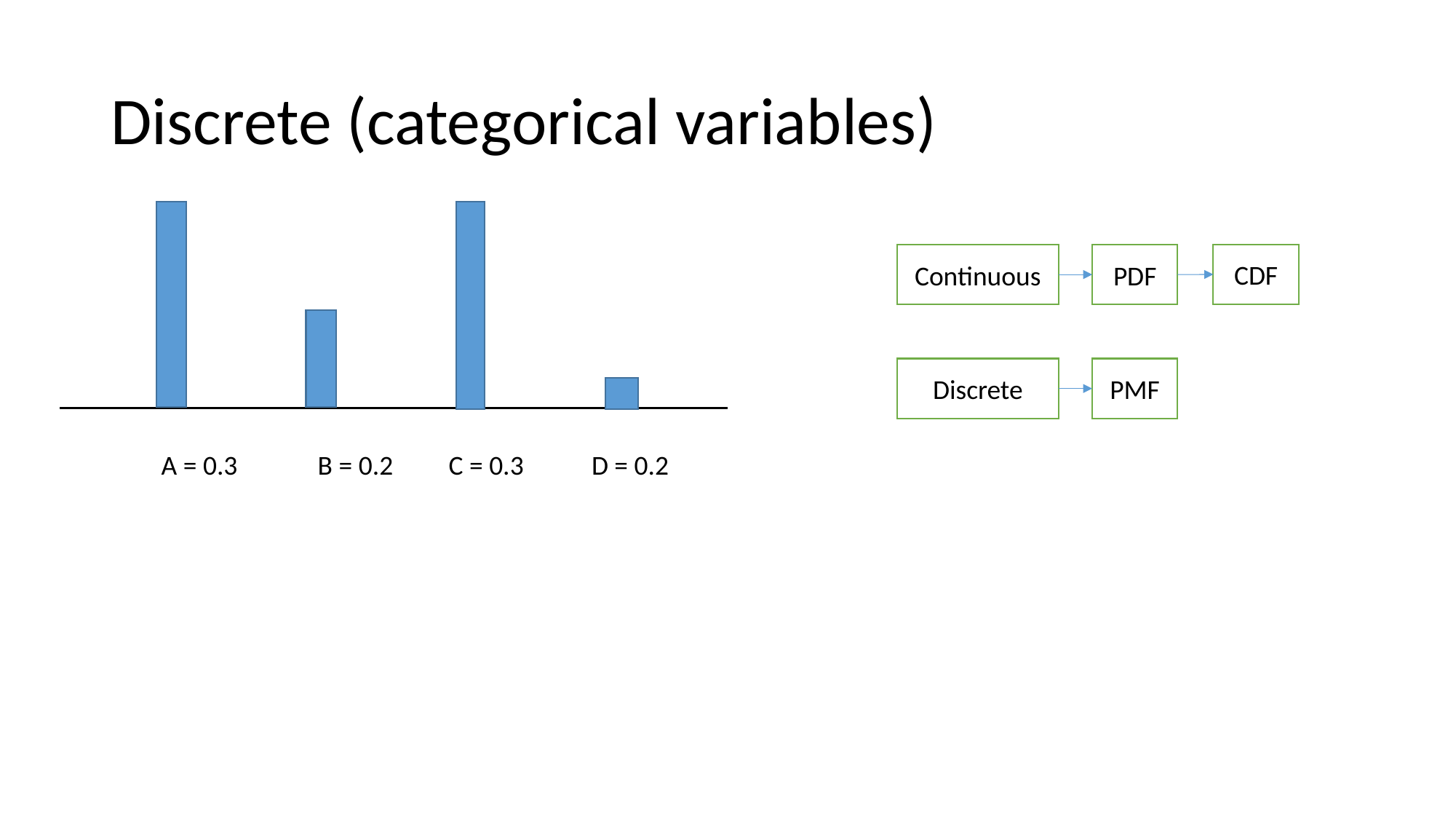

# Discrete (categorical variables)

A = 0.3             B = 0.2         C = 0.3           D = 0.2
CDF
Continuous
PDF
Discrete
PMF